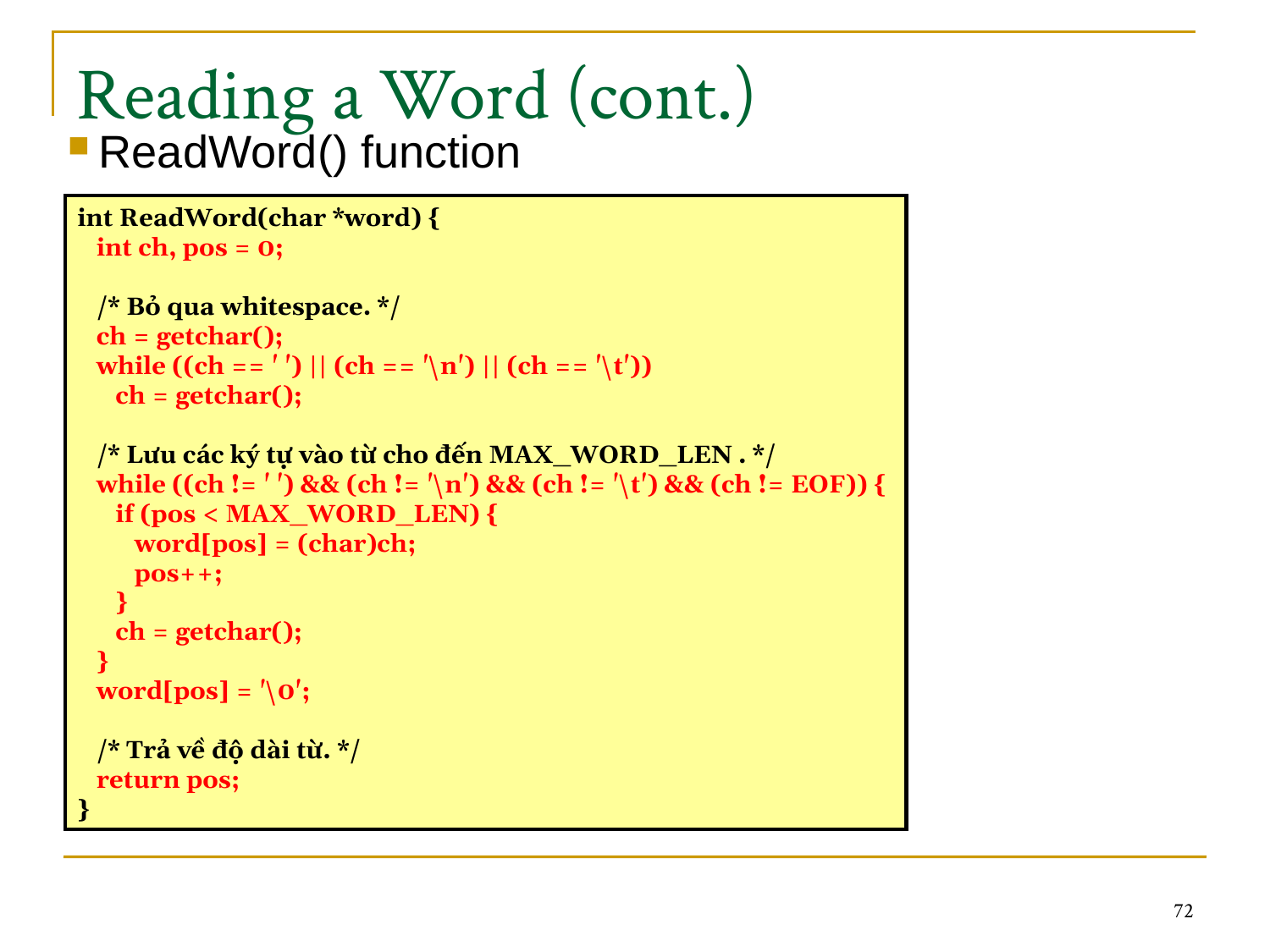

# Reading a Word (cont.)
ReadWord() function
int ReadWord(char *word) {
   int ch, pos = 0;

   /* Bỏ qua whitespace. */
   ch = getchar();
   while ((ch == ' ') || (ch == '\n') || (ch == '\t'))
      ch = getchar();

   /* Lưu các ký tự vào từ cho đến MAX_WORD_LEN . */
   while ((ch != ' ') && (ch != '\n') && (ch != '\t') && (ch != EOF)) {
      if (pos < MAX_WORD_LEN) {
         word[pos] = (char)ch;
         pos++;
      }
      ch = getchar();
   }
   word[pos] = '\0';

   /* Trả về độ dài từ. */
   return pos;
}
72